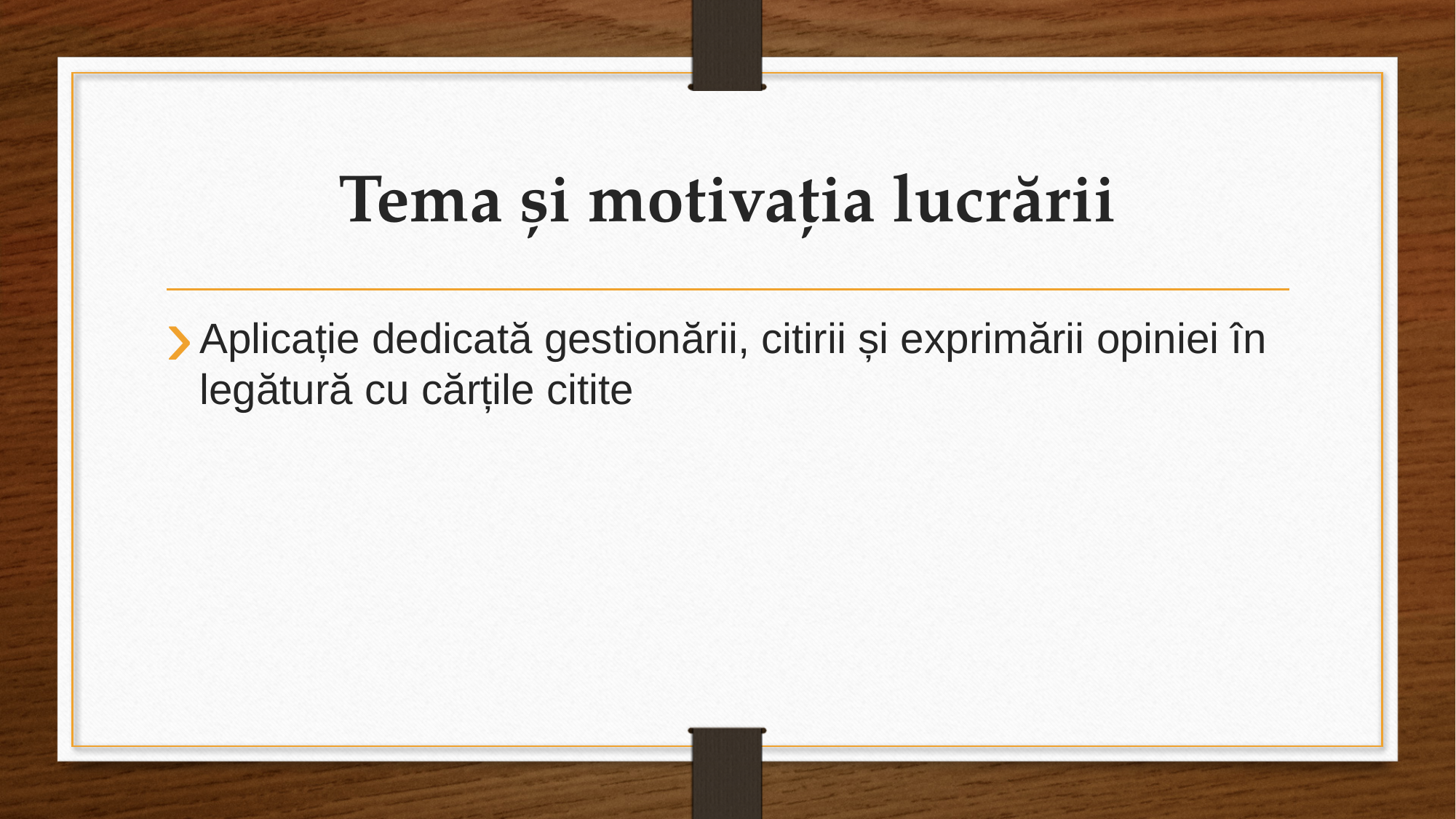

# Tema și motivația lucrării
Aplicație dedicată gestionării, citirii și exprimării opiniei în legătură cu cărțile citite